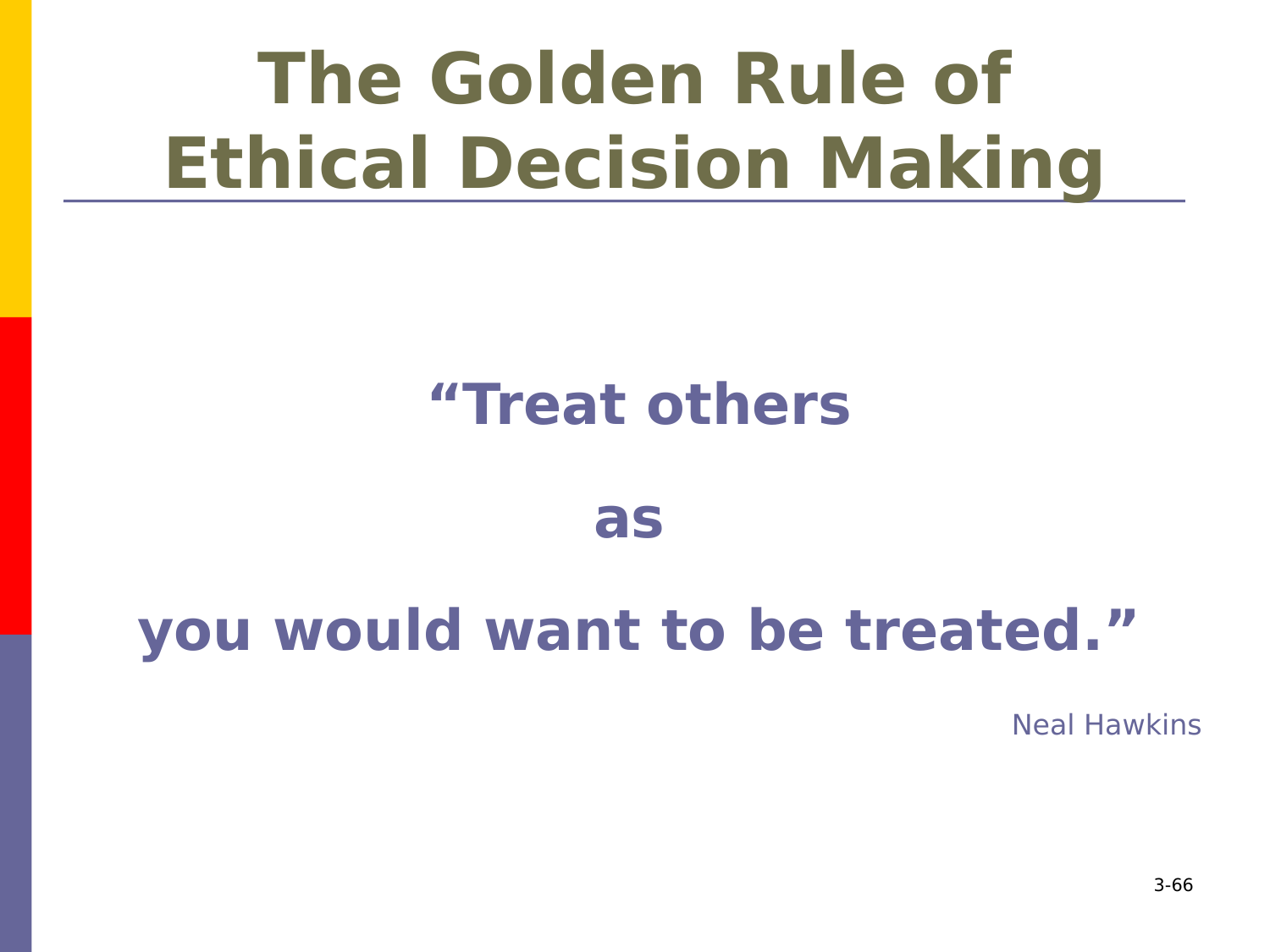

# The Golden Rule of Ethical Decision Making

“Treat others
as
you would want to be treated.”

Neal Hawkins
3-66